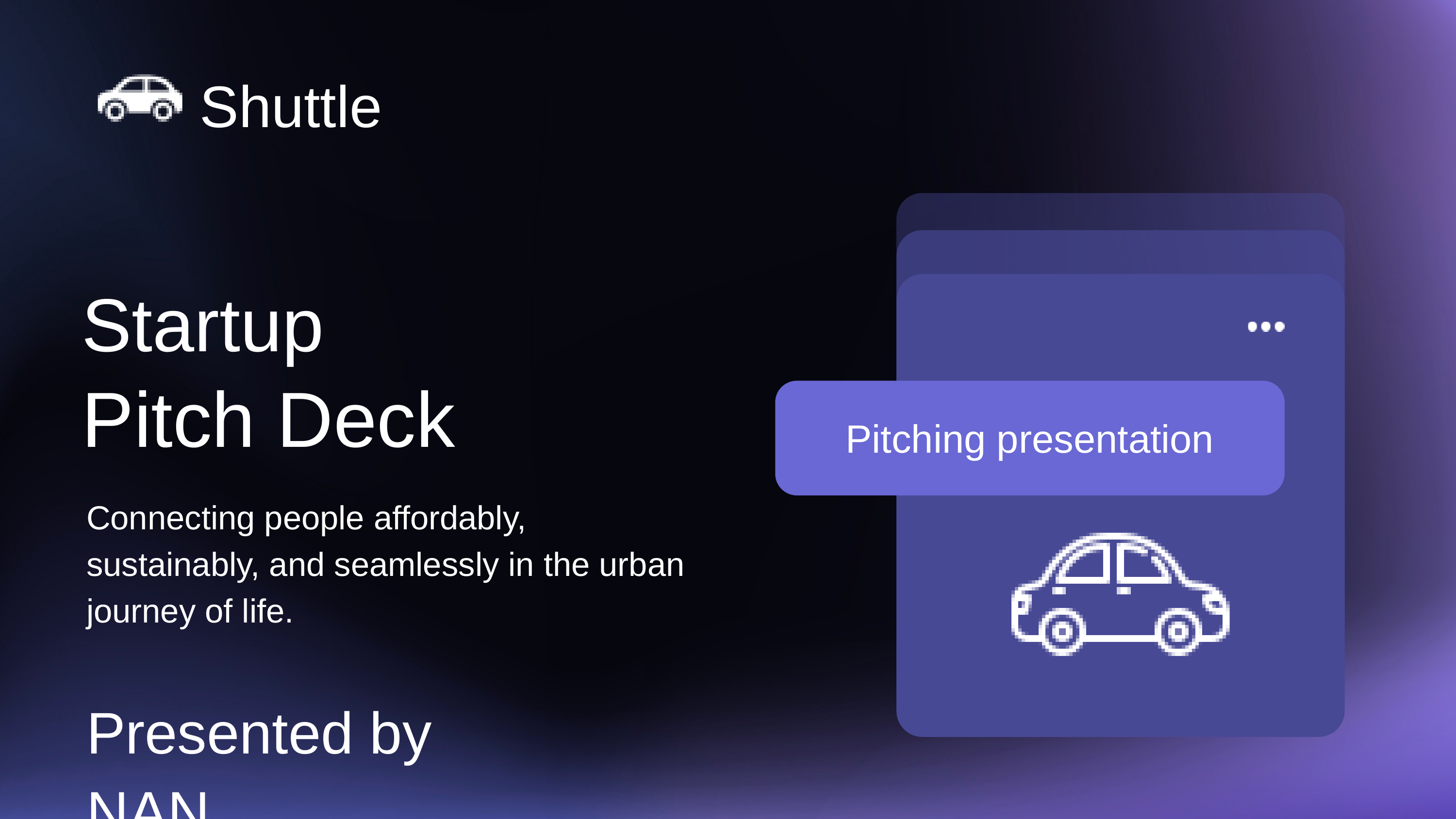

Shuttle

Startup
Pitch Deck

Pitching presentation
Connecting people affordably, sustainably, and seamlessly in the urban journey of life.

Presented by NAN